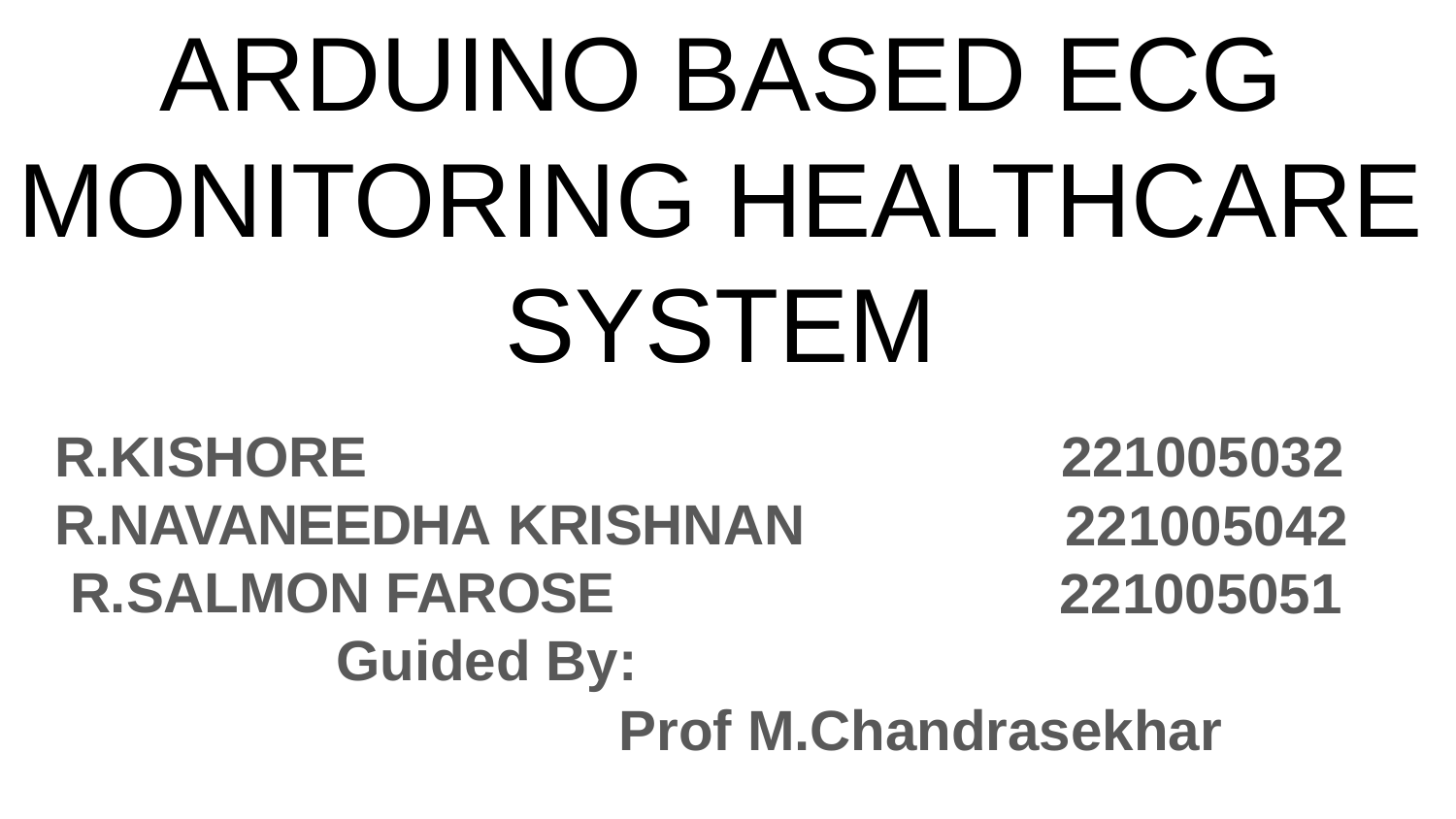

# ARDUINO BASED ECG MONITORING HEALTHCARE SYSTEM
R.KISHORE  R.NAVANEEDHA KRISHNAN  R.SALMON FAROSE
Guided By:
221005032
221005042
221005051
Prof M.Chandrasekhar